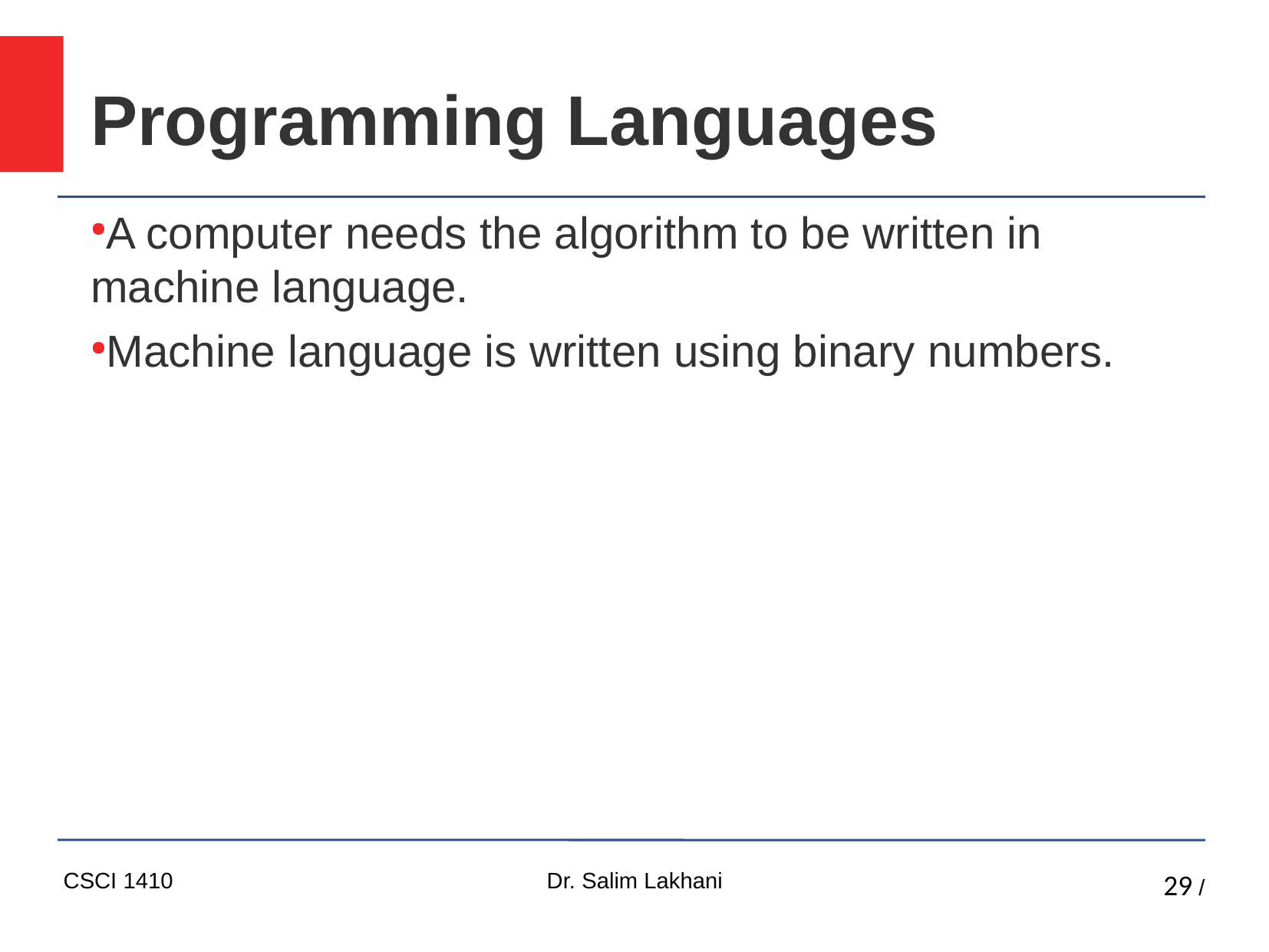

Programming Languages
A computer needs the algorithm to be written in machine language.
Machine language is written using binary numbers.
CSCI 1410
Dr. Salim Lakhani
29 /